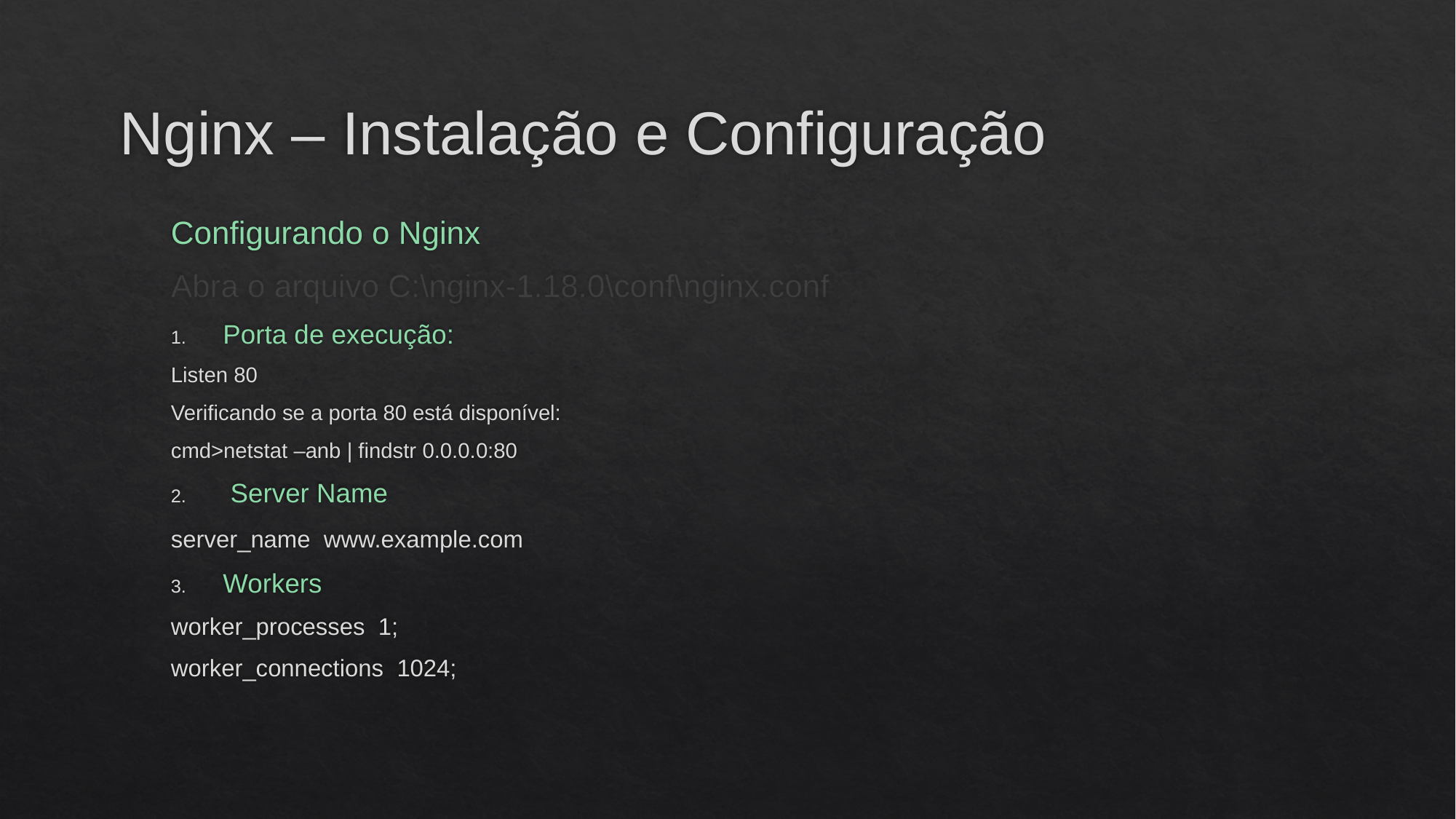

# Nginx – Instalação e Configuração
Configurando o Nginx
Abra o arquivo C:\nginx-1.18.0\conf\nginx.conf
Porta de execução:
			Listen 80
		Verificando se a porta 80 está disponível:
			cmd>netstat –anb | findstr 0.0.0.0:80
 Server Name
		server_name  www.example.com
Workers
		worker_processes  1;
		worker_connections  1024;